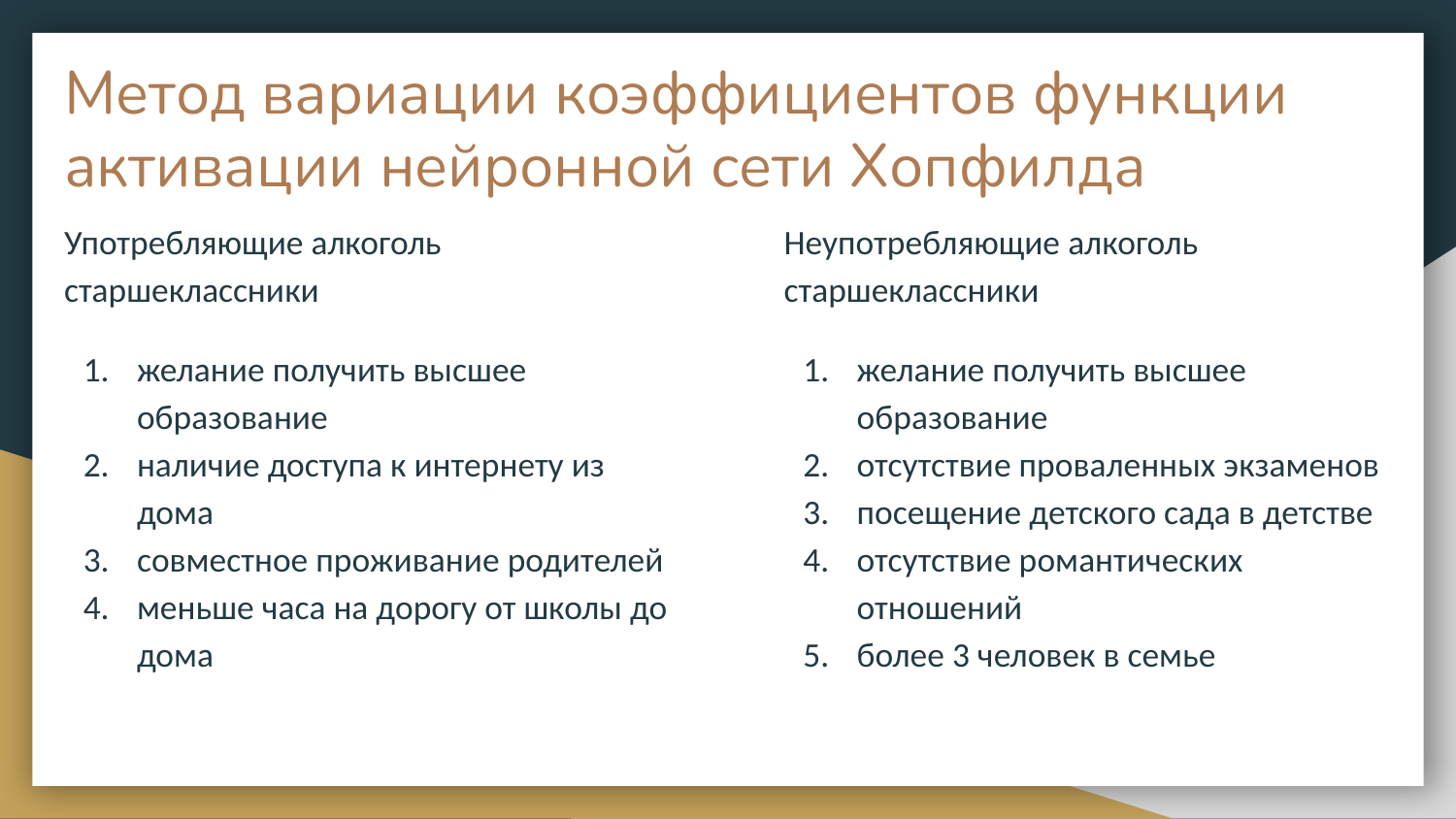

# Метод вариации коэффициентов функции активации нейронной сети Хопфилда
Употребляющие алкоголь старшеклассники
желание получить высшее образование
наличие доступа к интернету из дома
совместное проживание родителей
меньше часа на дорогу от школы до дома
Неупотребляющие алкоголь старшеклассники
желание получить высшее образование
отсутствие проваленных экзаменов
посещение детского сада в детстве
отсутствие романтических отношений
более 3 человек в семье